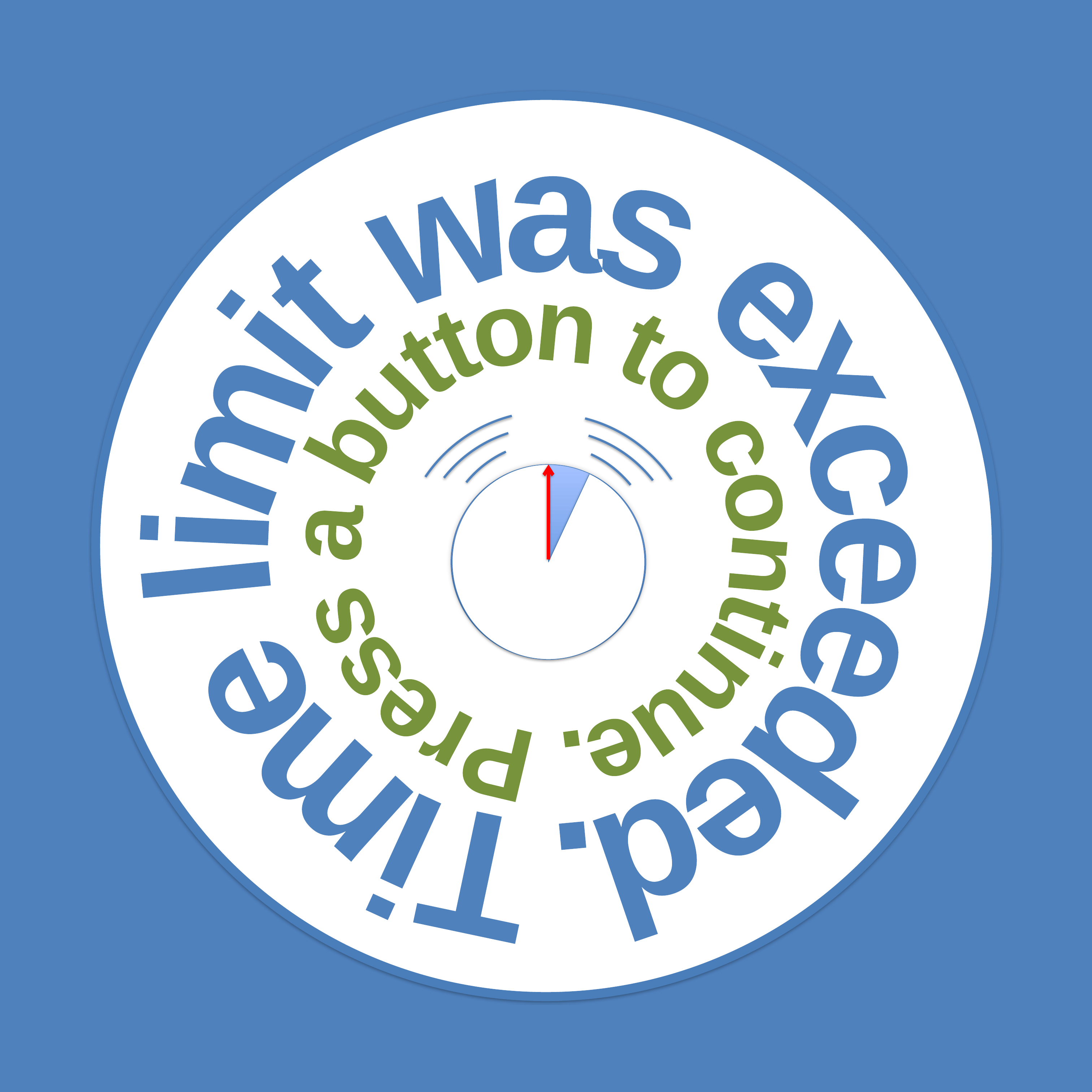

Time limit was exceeded.
 Press a button to continue.